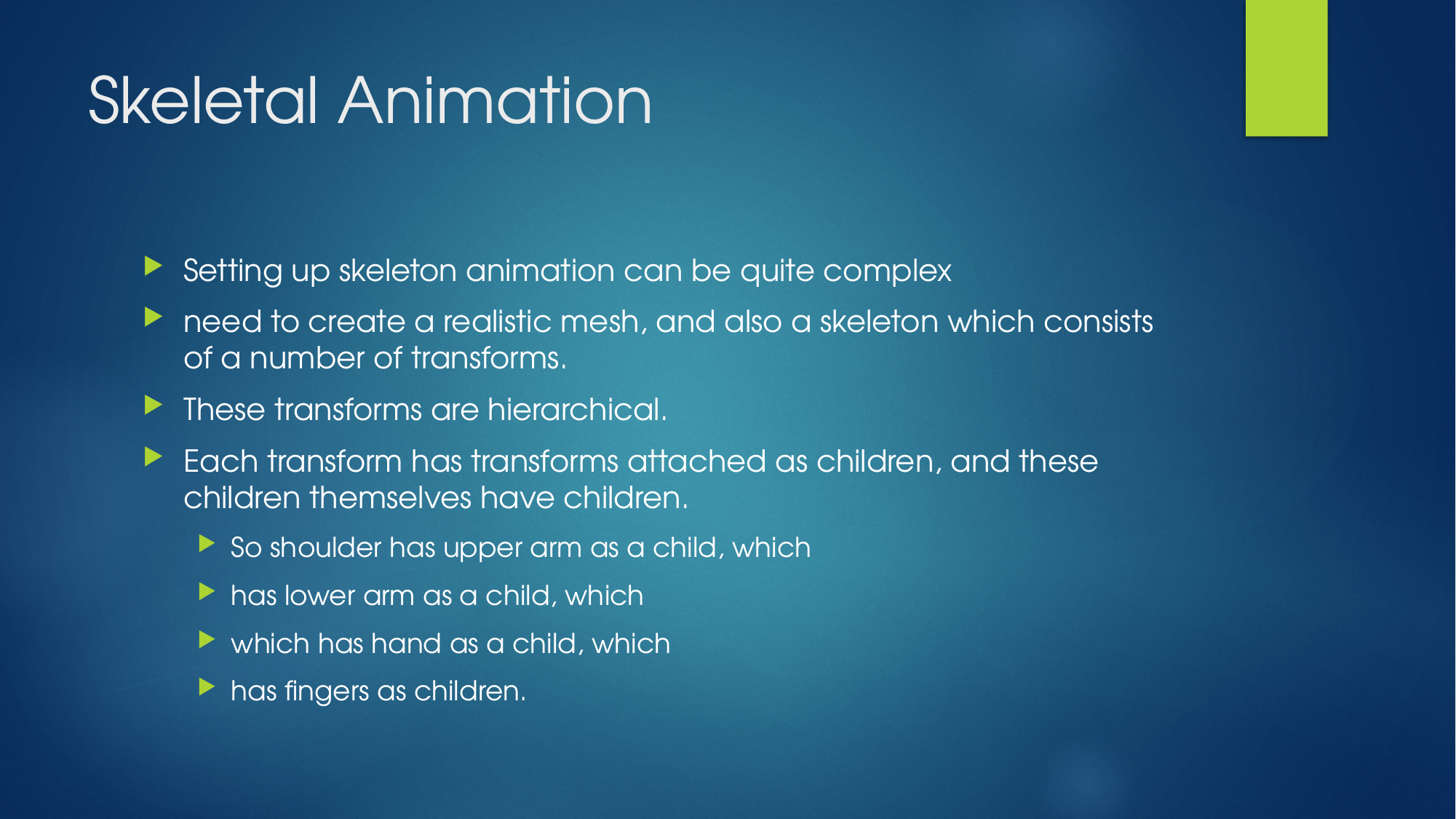

# Skeletal Animation
Setting up skeleton animation can be quite complex
need to create a realistic mesh, and also a skeleton which consists of a number of transforms.
These transforms are hierarchical.
Each transform has transforms attached as children, and these children themselves have children.
So shoulder has upper arm as a child, which
has lower arm as a child, which
which has hand as a child, which
has fingers as children.